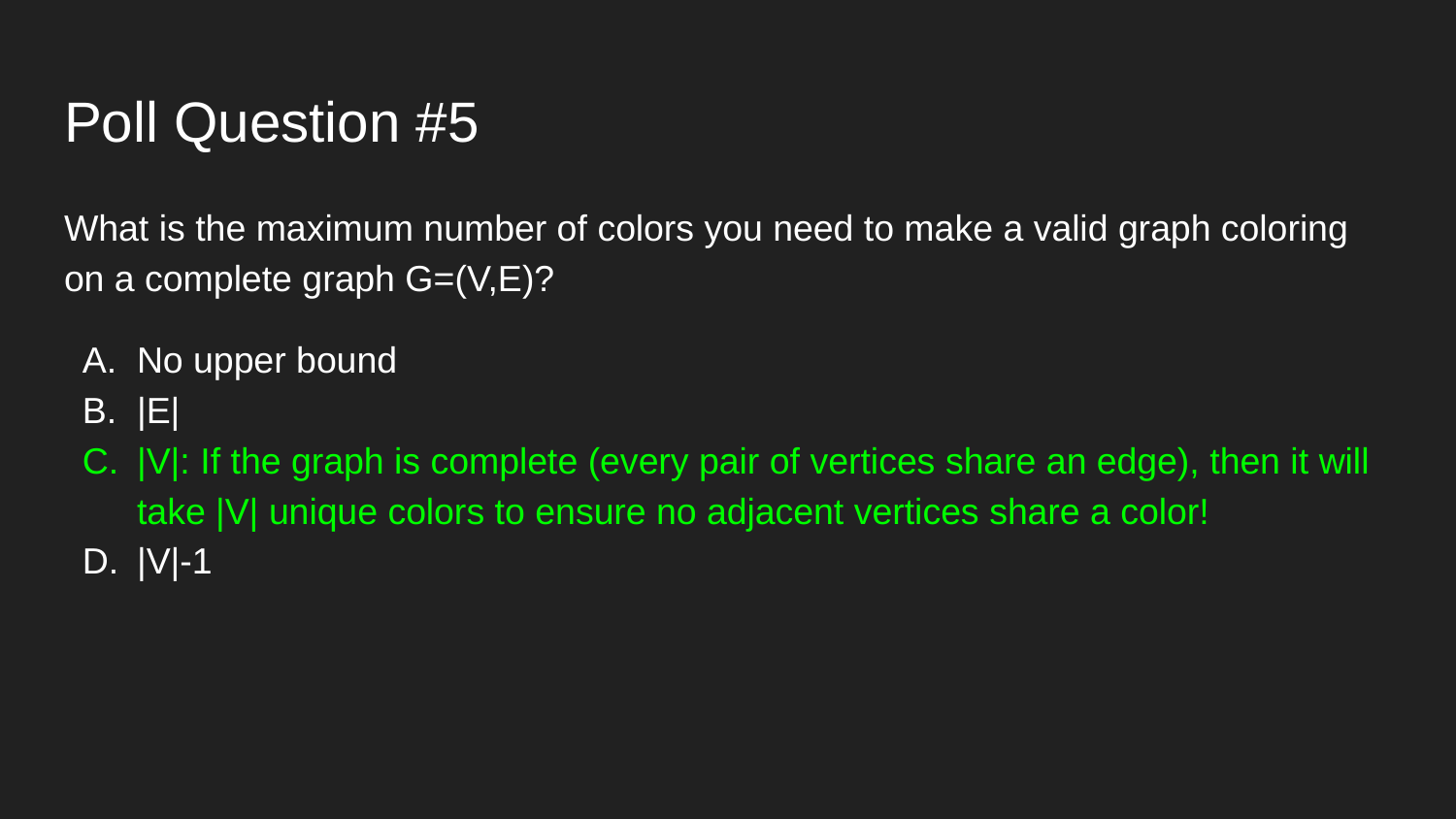

# Poll Question #5
What is the maximum number of colors you need to make a valid graph coloring on a complete graph G=(V,E)?
No upper bound
|E|
|V|: If the graph is complete (every pair of vertices share an edge), then it will take |V| unique colors to ensure no adjacent vertices share a color!
|V|-1